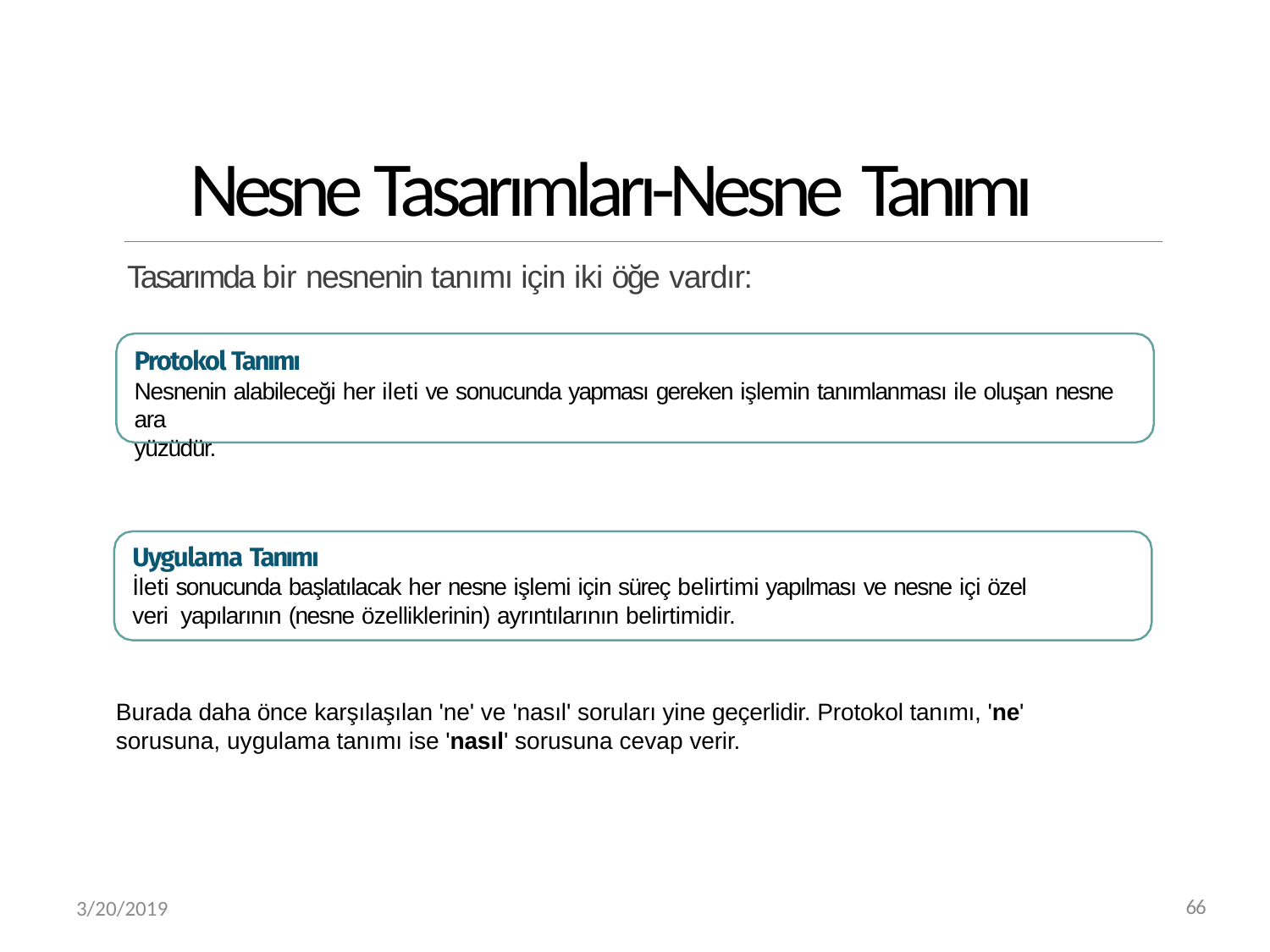

# Nesne Tasarımları-Nesne Tanımı

Tasarımda bir nesnenin tanımı için iki öğe vardır:

Protokol Tanımı
Nesnenin alabileceği her ileti ve sonucunda yapması gereken işlemin tanımlanması ile oluşan nesne ara
yüzüdür.

Uygulama Tanımı
İleti sonucunda başlatılacak her nesne işlemi için süreç belirtimi yapılması ve nesne içi özel veri  yapılarının (nesne özelliklerinin) ayrıntılarının belirtimidir.

Burada daha önce karşılaşılan 'ne' ve 'nasıl' soruları yine geçerlidir. Protokol tanımı, 'ne'  sorusuna, uygulama tanımı ise 'nasıl' sorusuna cevap verir.
3/20/2019
66